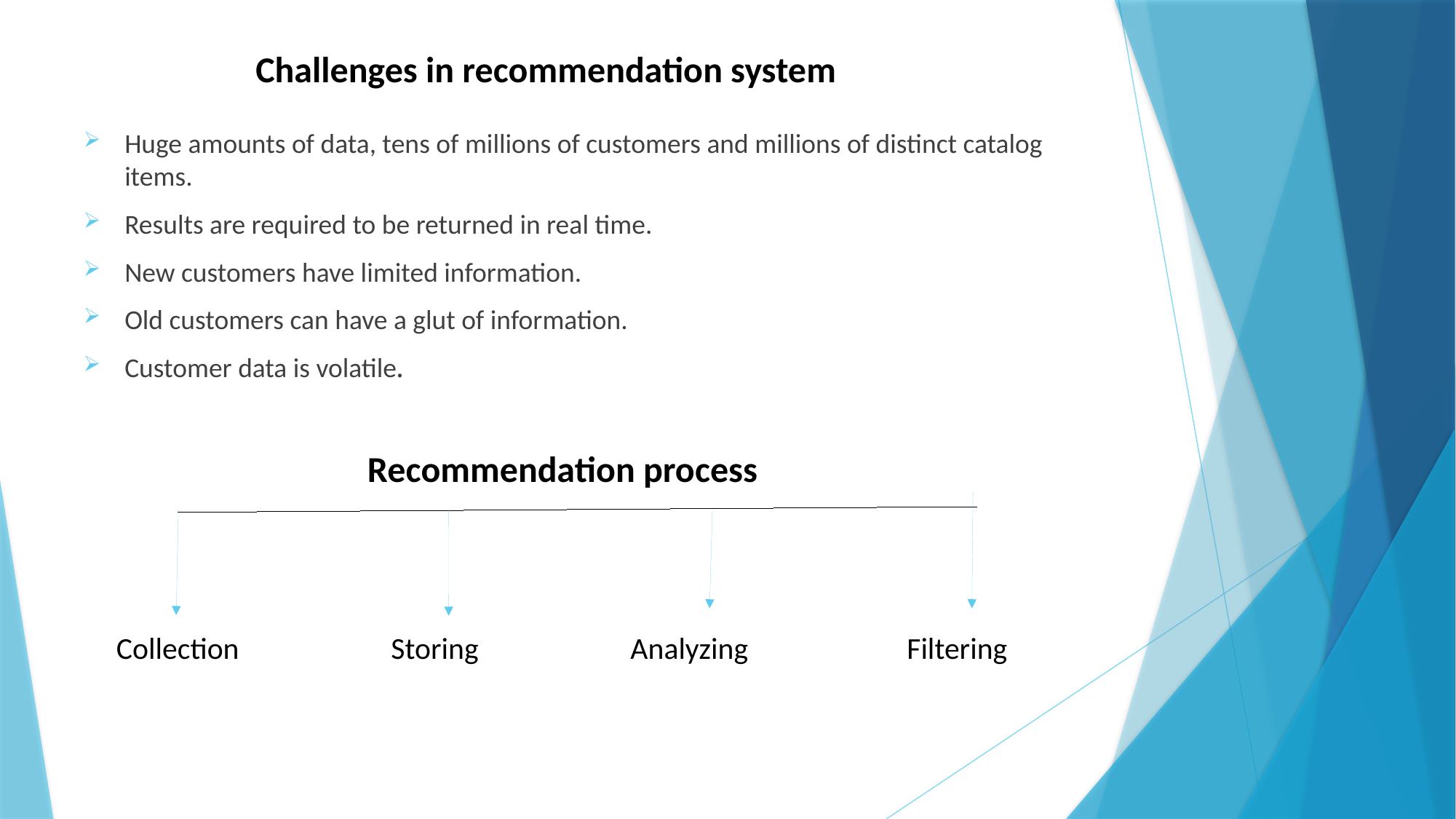

# Challenges in recommendation system
Huge amounts of data, tens of millions of customers and millions of distinct catalog items.
Results are required to be returned in real time.
New customers have limited information.
Old customers can have a glut of information.
Customer data is volatile.

                                       Recommendation process

    Collection                      Storing                      Analyzing                       Filtering